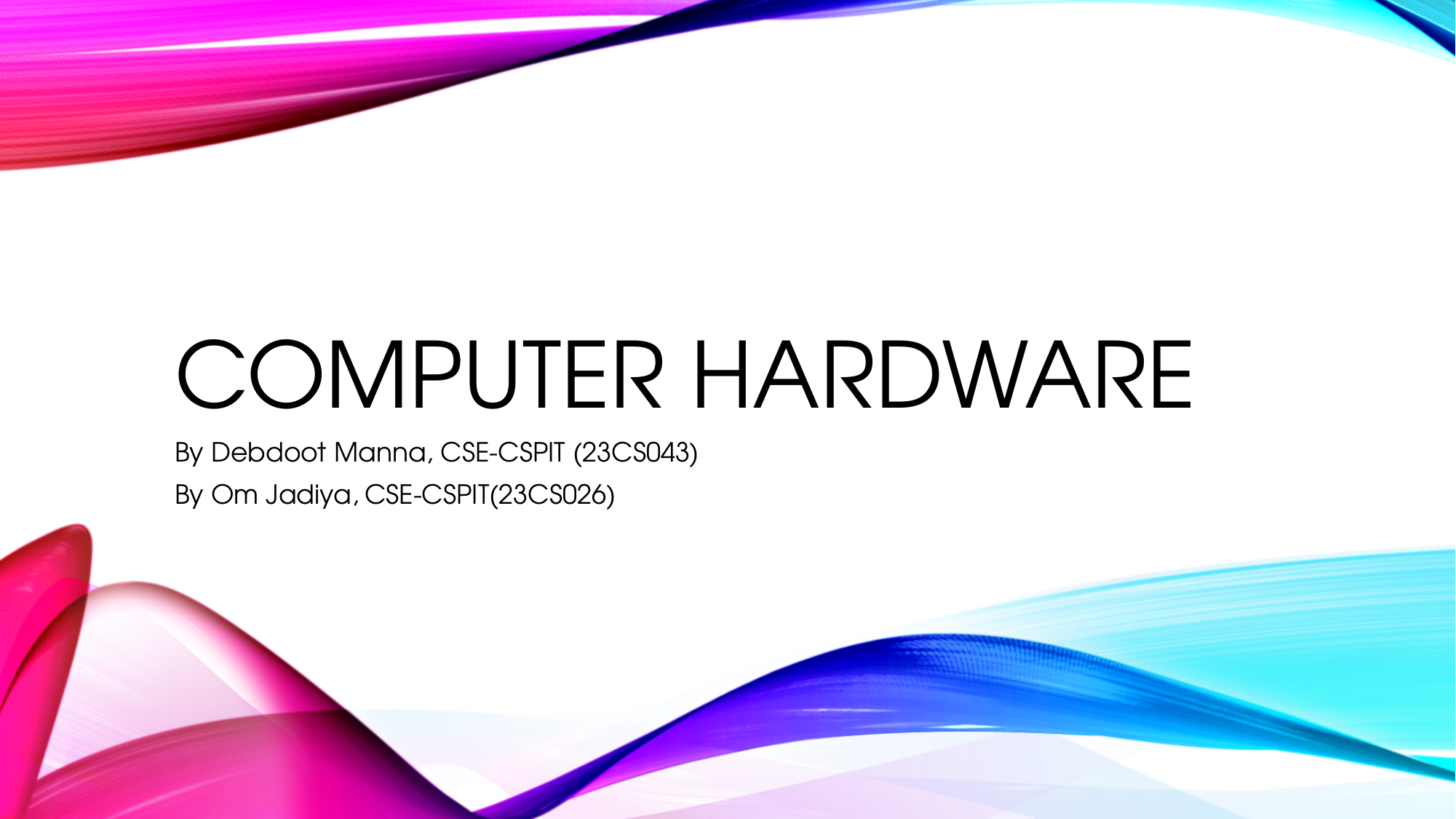

# Computer Hardware
By Debdoot Manna, CSE-CSPIT (23CS043)
By Om Jadiya,	CSE-CSPIT(23CS026)